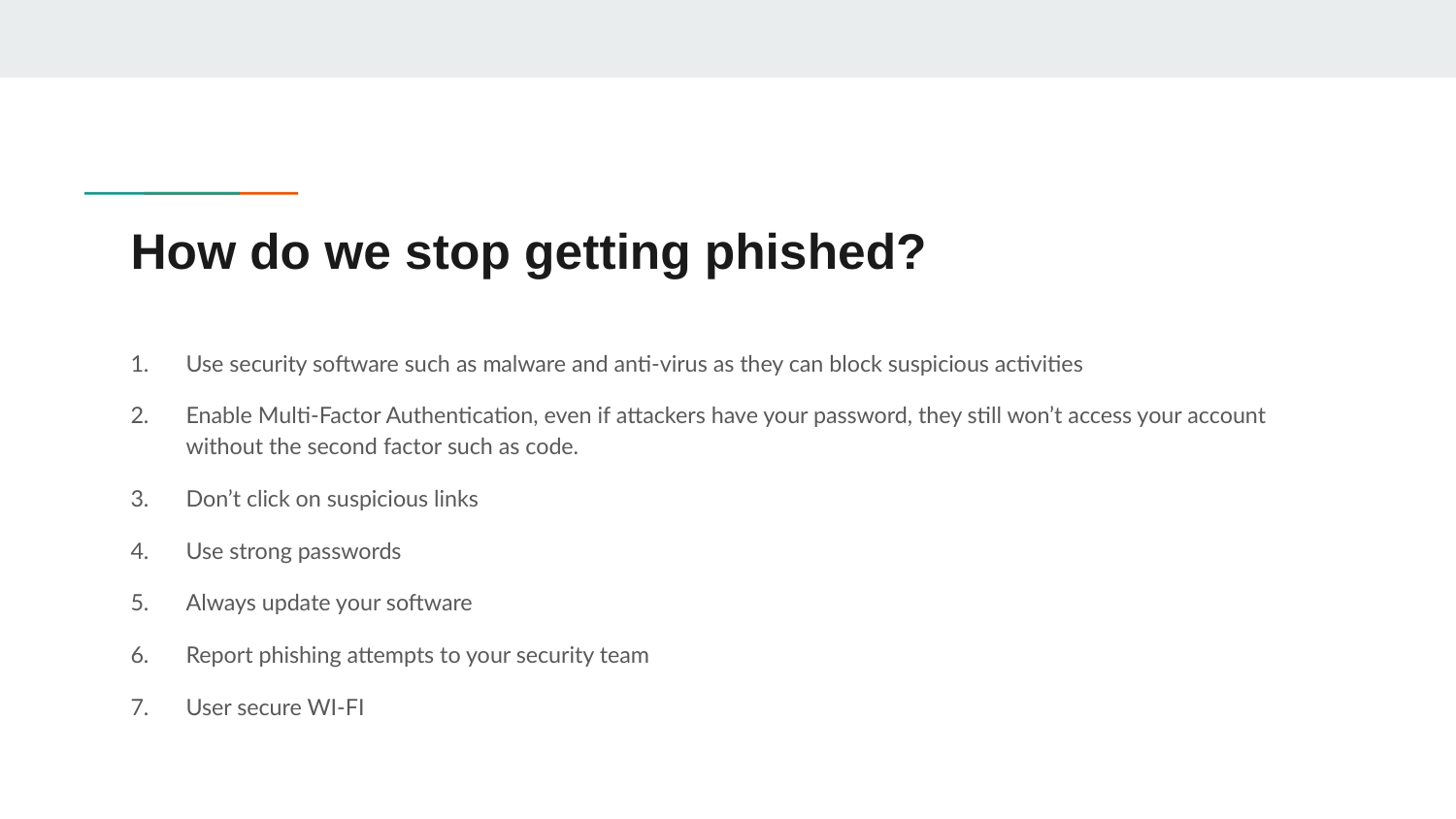

# How do we stop getting phished?
Use security software such as malware and anti-virus as they can block suspicious activities
Enable Multi-Factor Authentication, even if attackers have your password, they still won’t access your account without the second factor such as code.
Don’t click on suspicious links
Use strong passwords
Always update your software
Report phishing attempts to your security team
User secure WI-FI